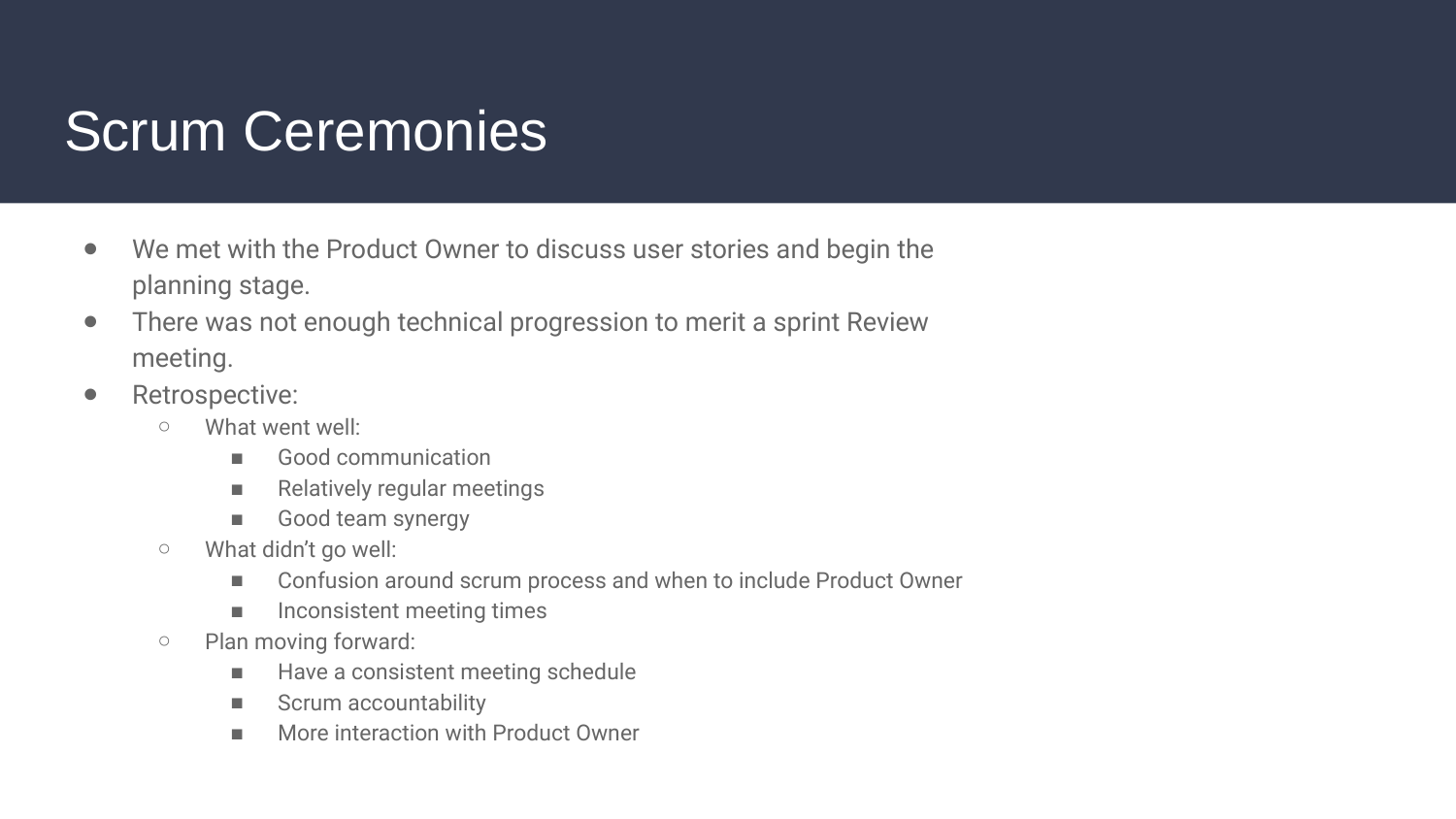

# Scrum Ceremonies
We met with the Product Owner to discuss user stories and begin the planning stage.
There was not enough technical progression to merit a sprint Review meeting.
Retrospective:
What went well:
Good communication
Relatively regular meetings
Good team synergy
What didn’t go well:
Confusion around scrum process and when to include Product Owner
Inconsistent meeting times
Plan moving forward:
Have a consistent meeting schedule
Scrum accountability
More interaction with Product Owner